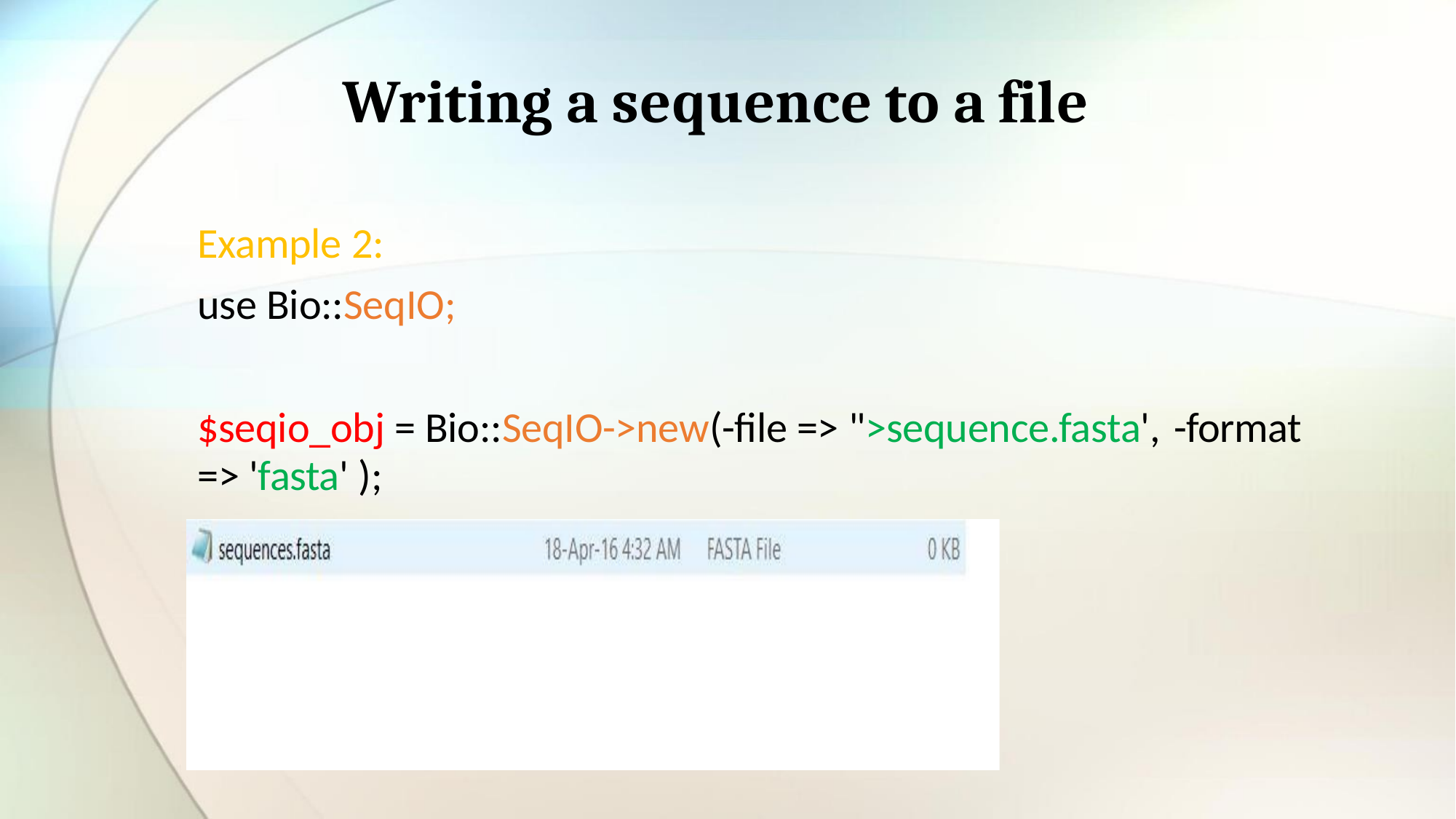

# Writing a sequence to a file
Example 2:
use Bio::SeqIO;

$seqio_obj = Bio::SeqIO->new(-file => ">sequence.fasta', -format
=> 'fasta' );